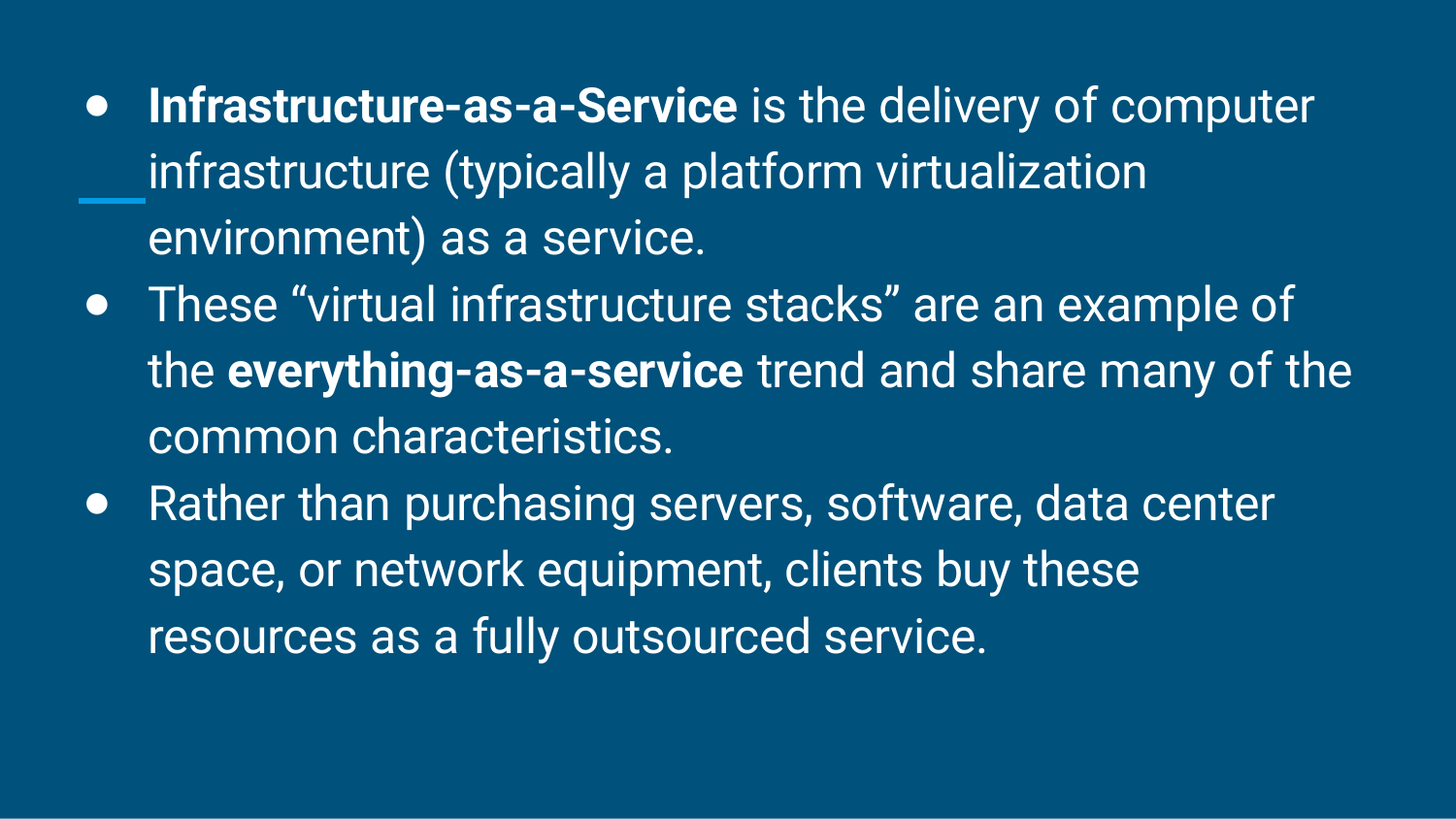

Infrastructure-as-a-Service is the delivery of computer  infrastructure (typically a platform virtualization  environment) as a service.
These “virtual infrastructure stacks” are an example of  the everything-as-a-service trend and share many of the  common characteristics.
Rather than purchasing servers, software, data center  space, or network equipment, clients buy these  resources as a fully outsourced service.